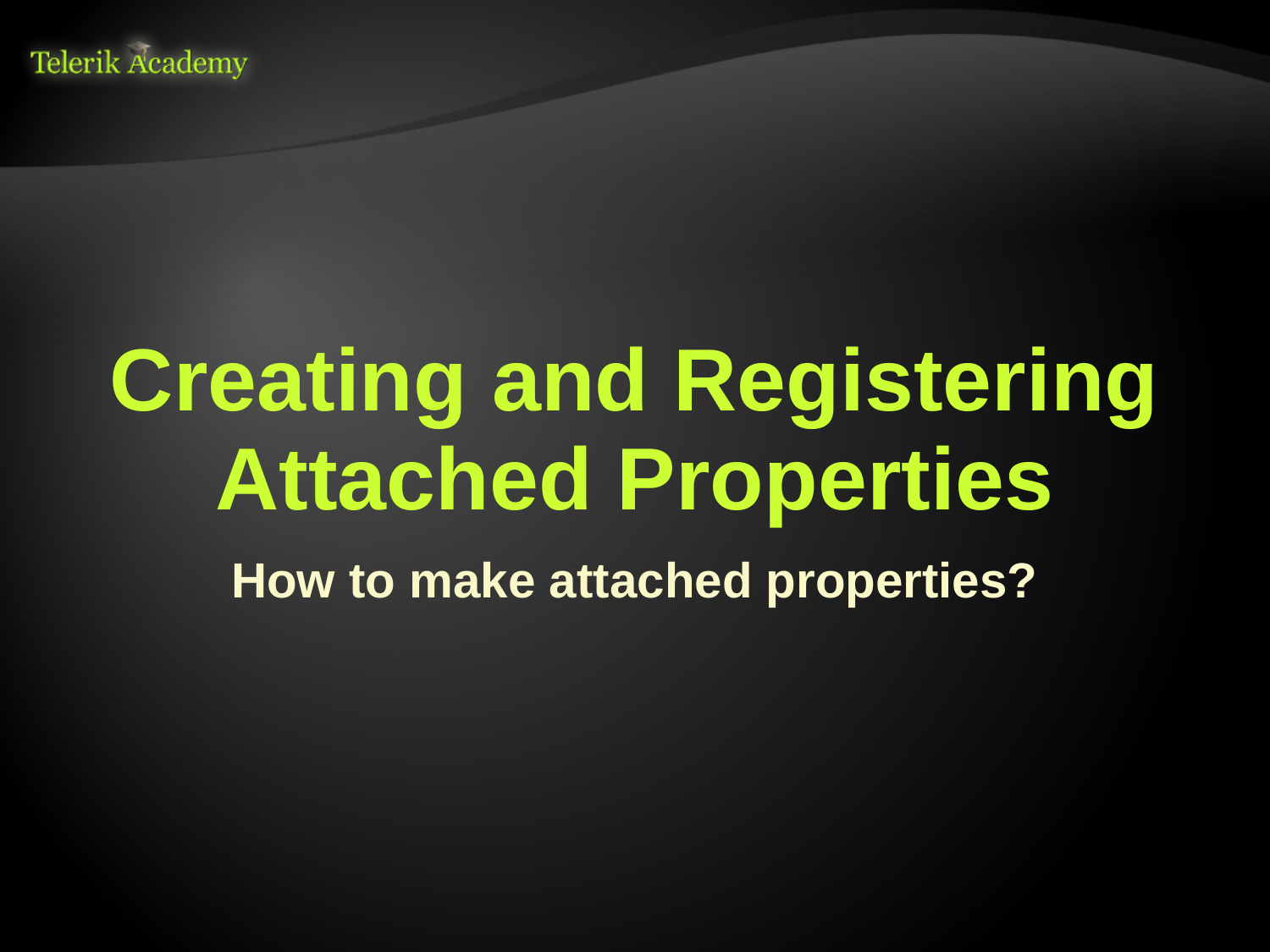

# Creating and Registering Attached Properties
How to make attached properties?